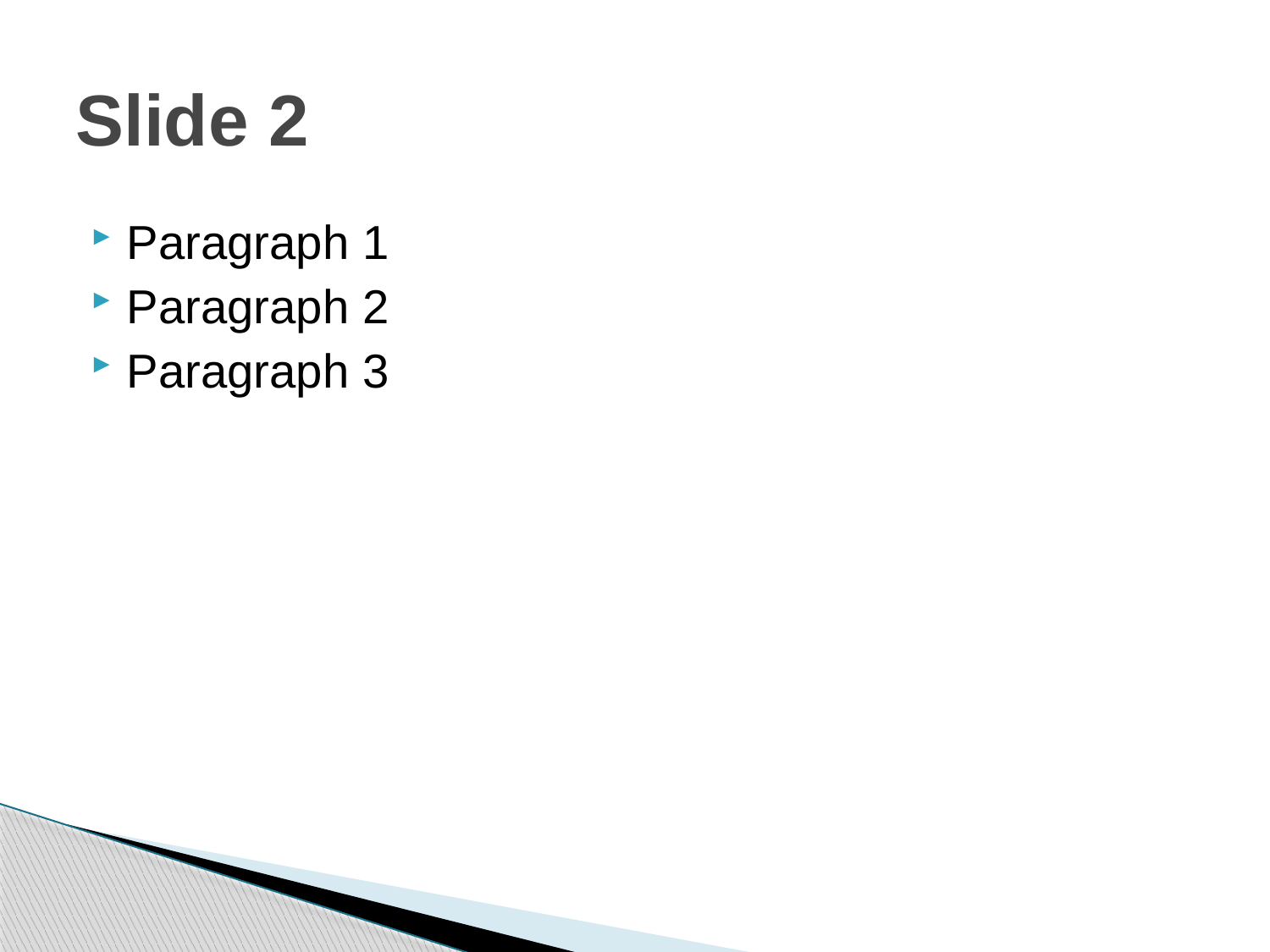

# Slide 2
Paragraph 1
Paragraph 2
Paragraph 3